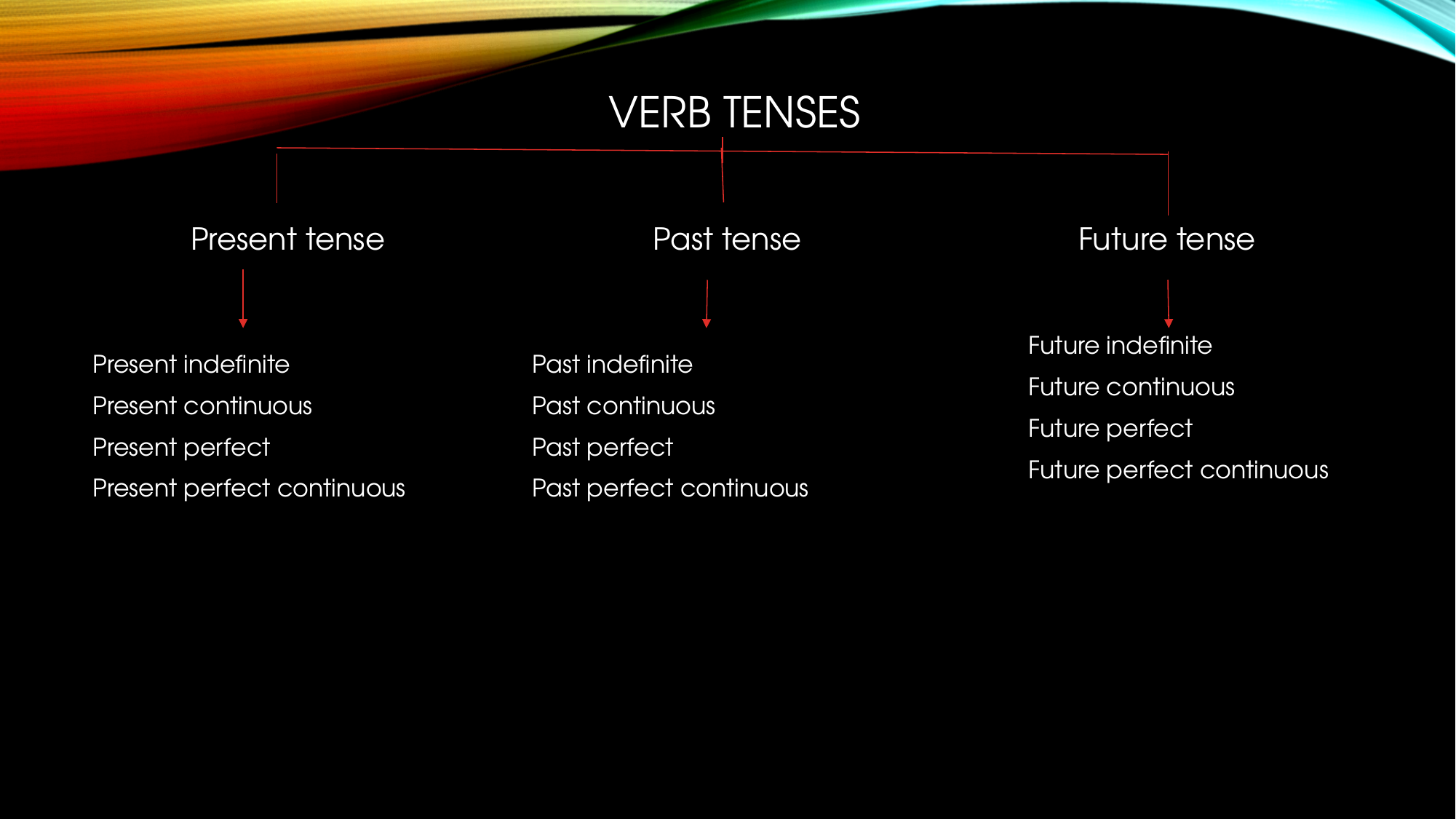

# Verb tenses
Present tense
Past tense
Future tense
Future indefinite
Future continuous
Future perfect
Future perfect continuous
Past indefinite
Past continuous
Past perfect
Past perfect continuous

Present indefinite
Present continuous
Present perfect
Present perfect continuous